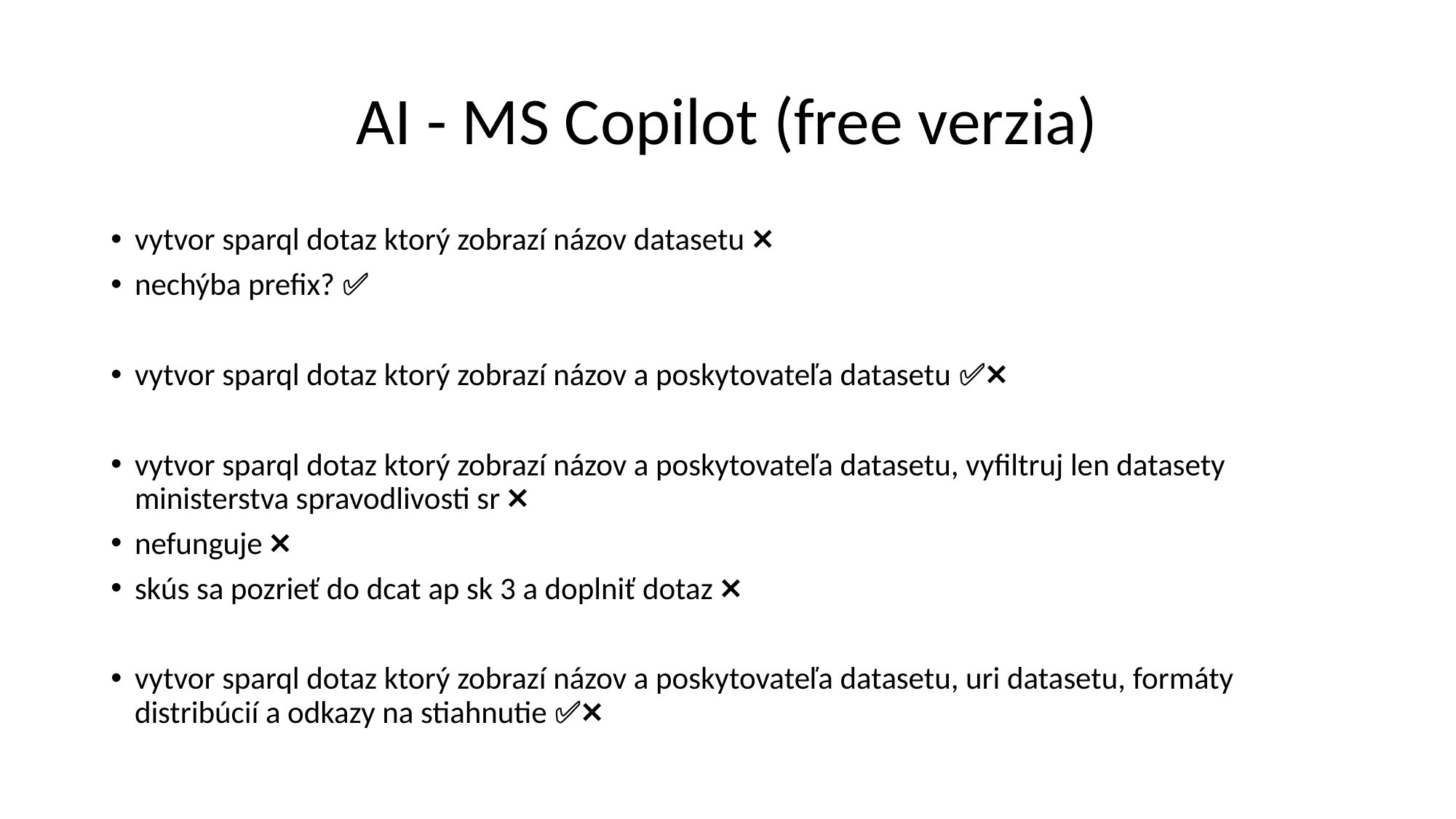

# AI - MS Copilot (free verzia)
vytvor sparql dotaz ktorý zobrazí názov datasetu ❌
nechýba prefix? ✅

vytvor sparql dotaz ktorý zobrazí názov a poskytovateľa datasetu ✅❌

vytvor sparql dotaz ktorý zobrazí názov a poskytovateľa datasetu, vyfiltruj len datasety ministerstva spravodlivosti sr ❌
nefunguje ❌
skús sa pozrieť do dcat ap sk 3 a doplniť dotaz ❌

vytvor sparql dotaz ktorý zobrazí názov a poskytovateľa datasetu, uri datasetu, formáty distribúcií a odkazy na stiahnutie ✅❌